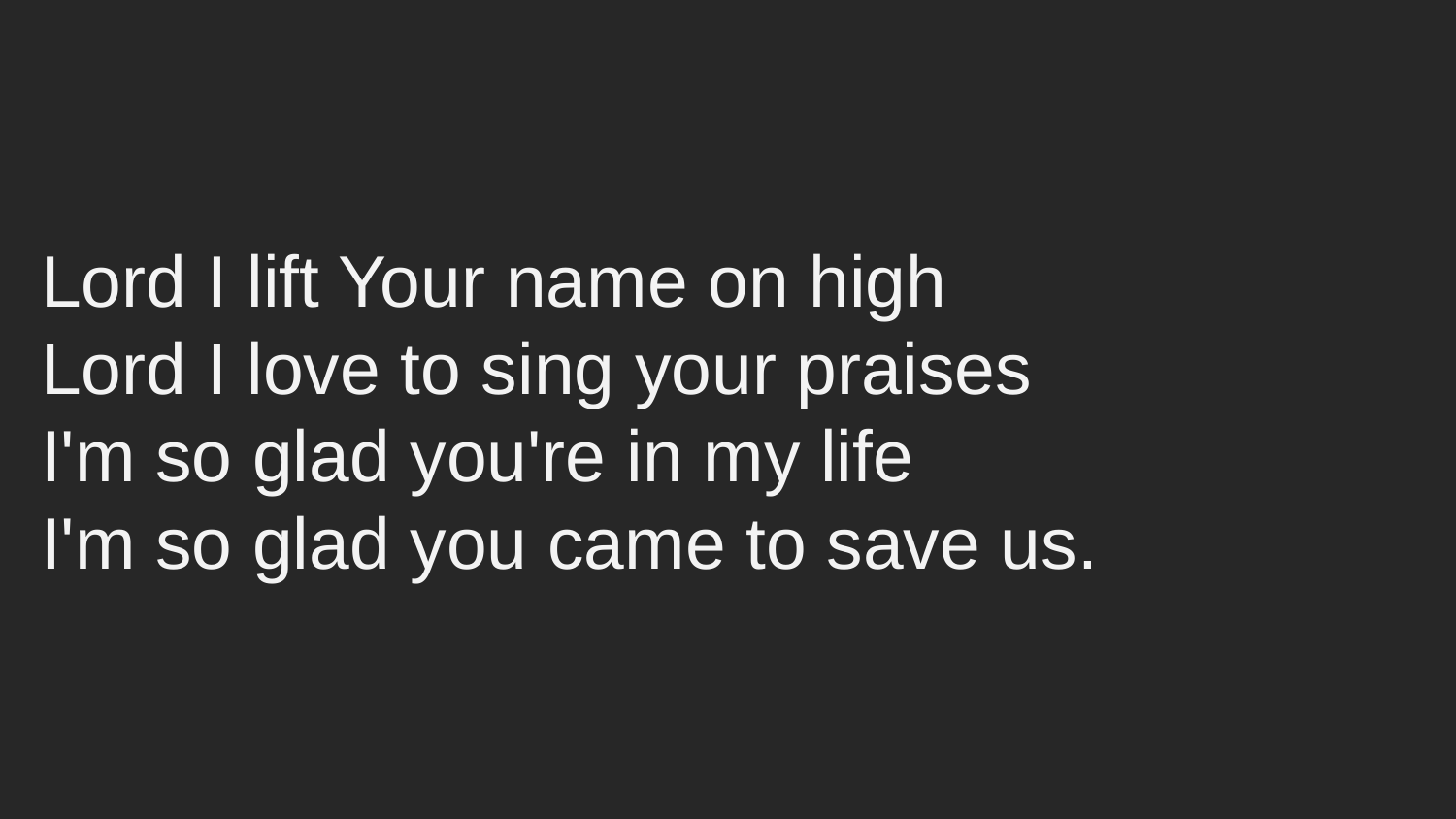

Lord I lift Your name on high
Lord I love to sing your praises
I'm so glad you're in my life
I'm so glad you came to save us.